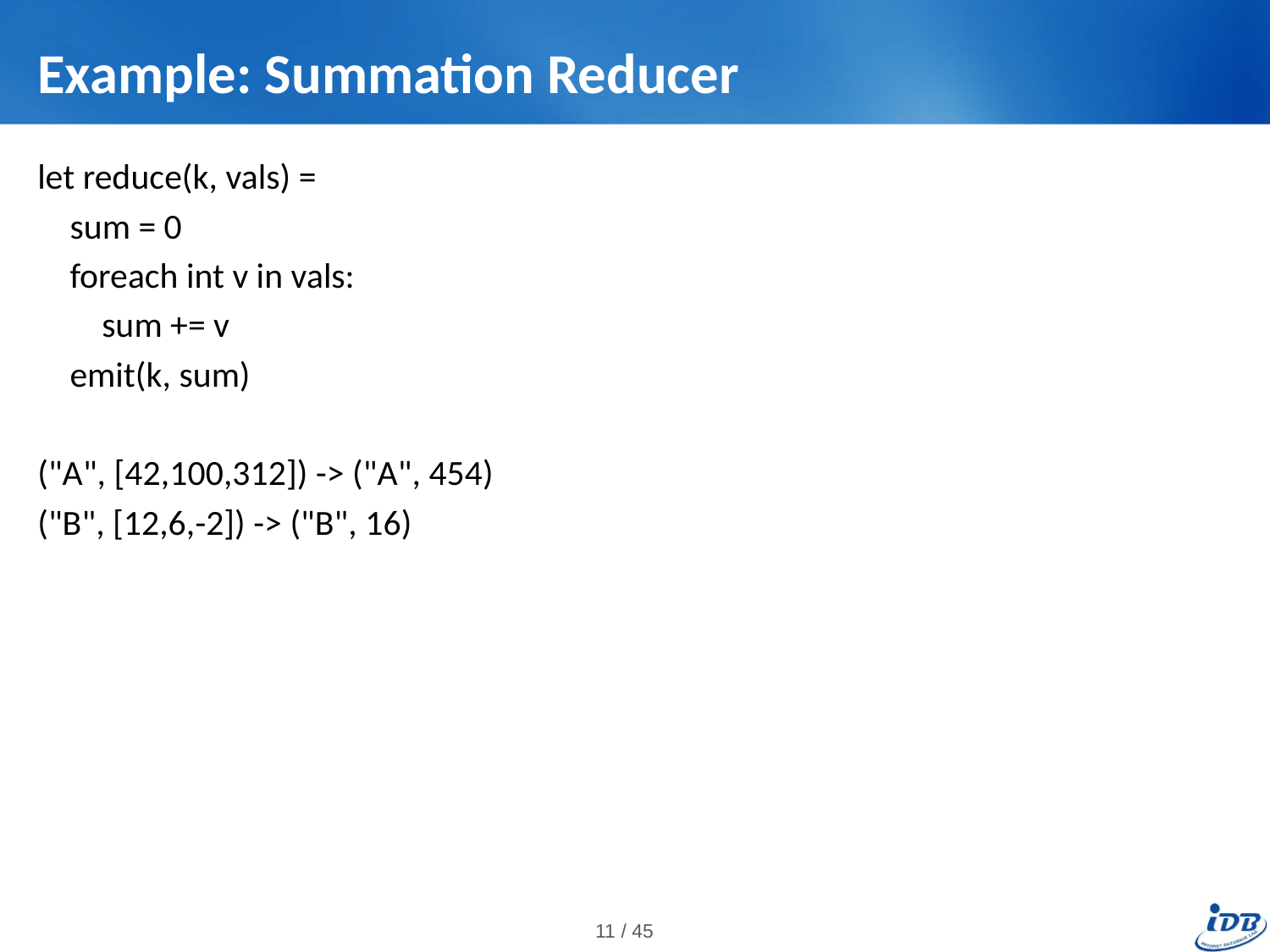

# Example: Summation Reducer
let reduce(k, vals) =
    sum = 0
    foreach int v in vals:
        sum += v
    emit(k, sum)

("A", [42,100,312]) -> ("A", 454)
("B", [12,6,-2]) -> ("B", 16)